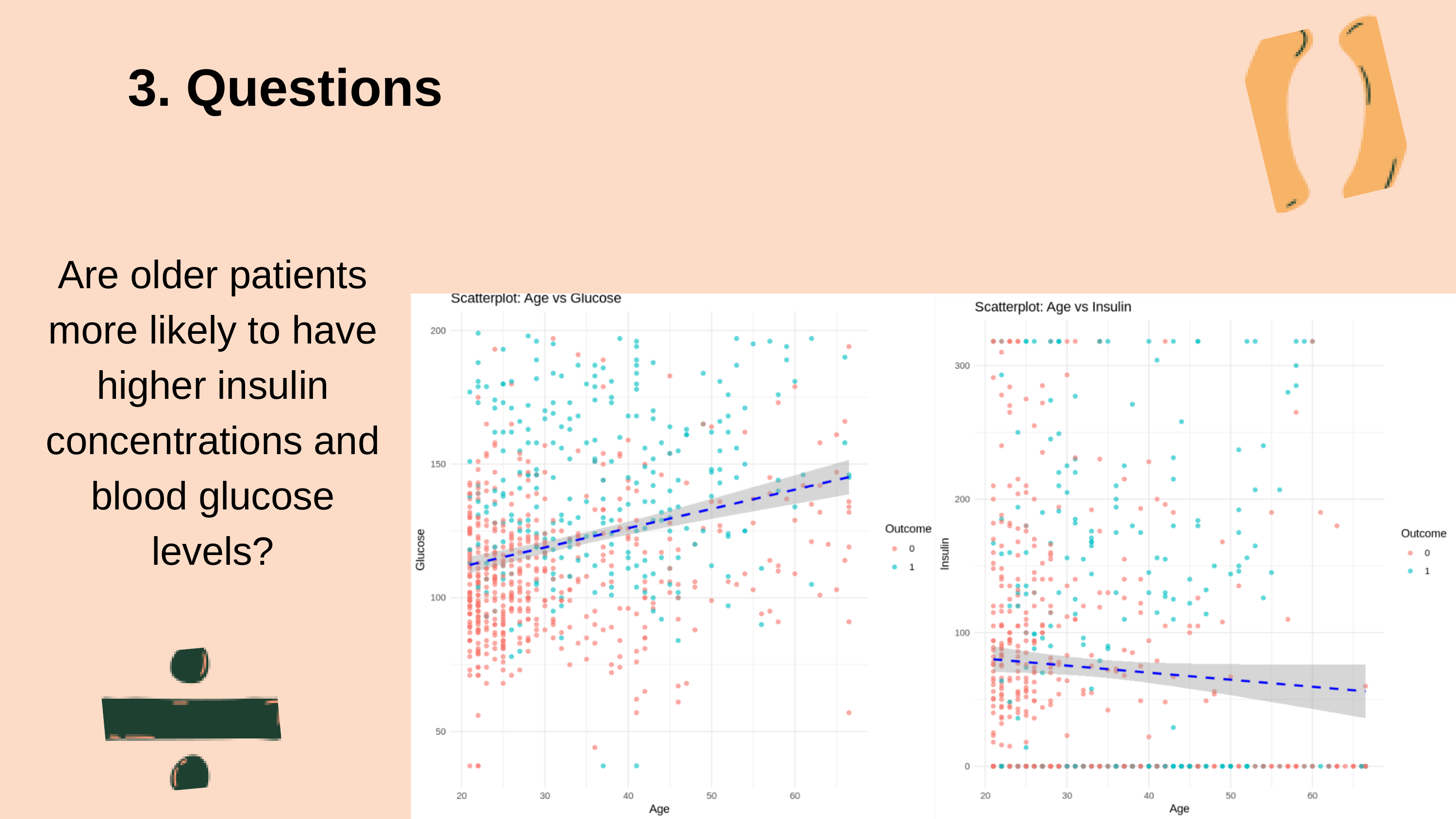

3. Questions
Are older patients more likely to have higher insulin concentrations and blood glucose levels?